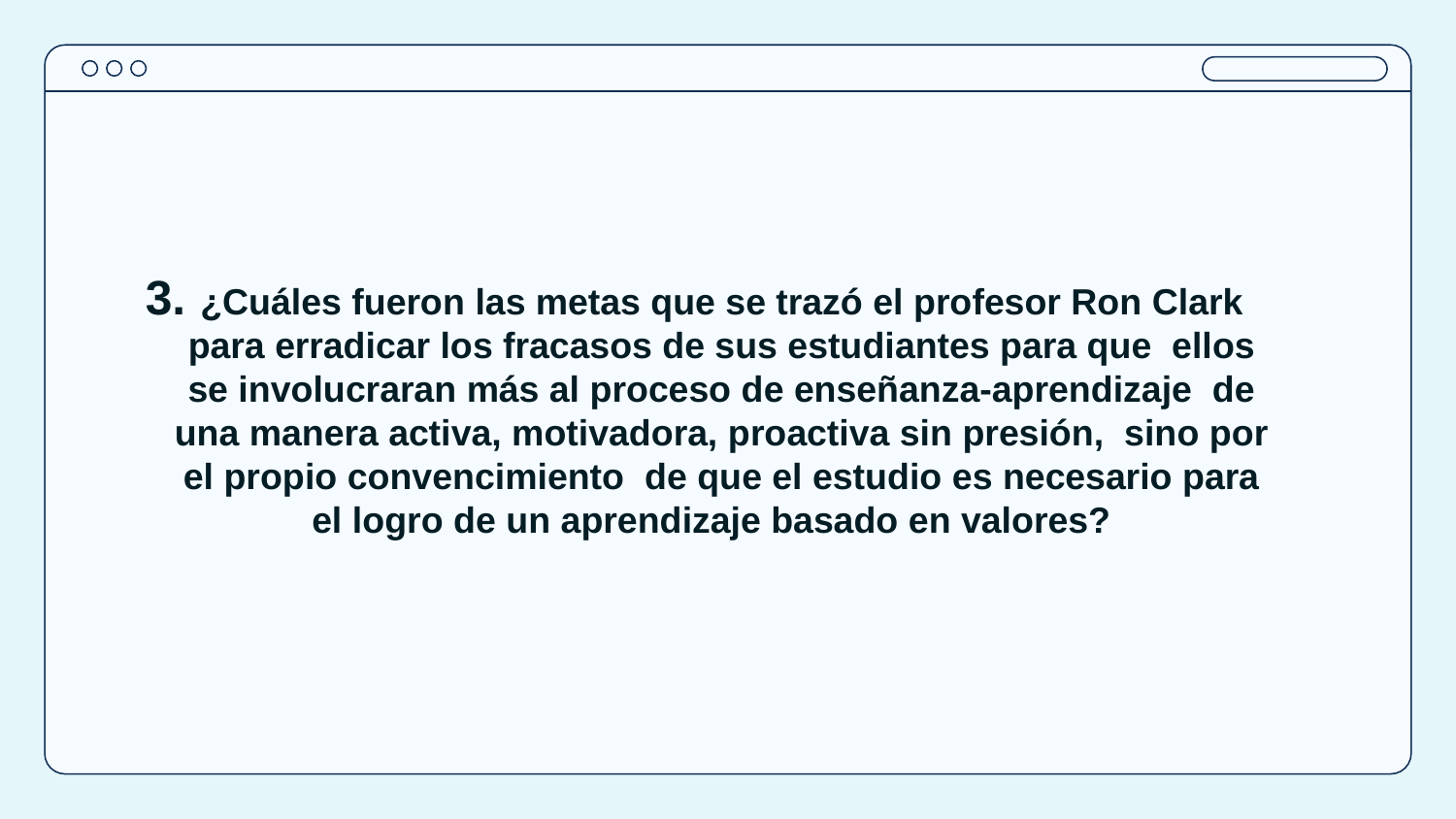

# ¿Cuáles fueron las metas que se trazó el profesor Ron Clark para erradicar los fracasos de sus estudiantes para que  ellos se involucraran más al proceso de enseñanza-aprendizaje  de una manera activa, motivadora, proactiva sin presión,  sino por el propio convencimiento  de que el estudio es necesario para el logro de un aprendizaje basado en valores?